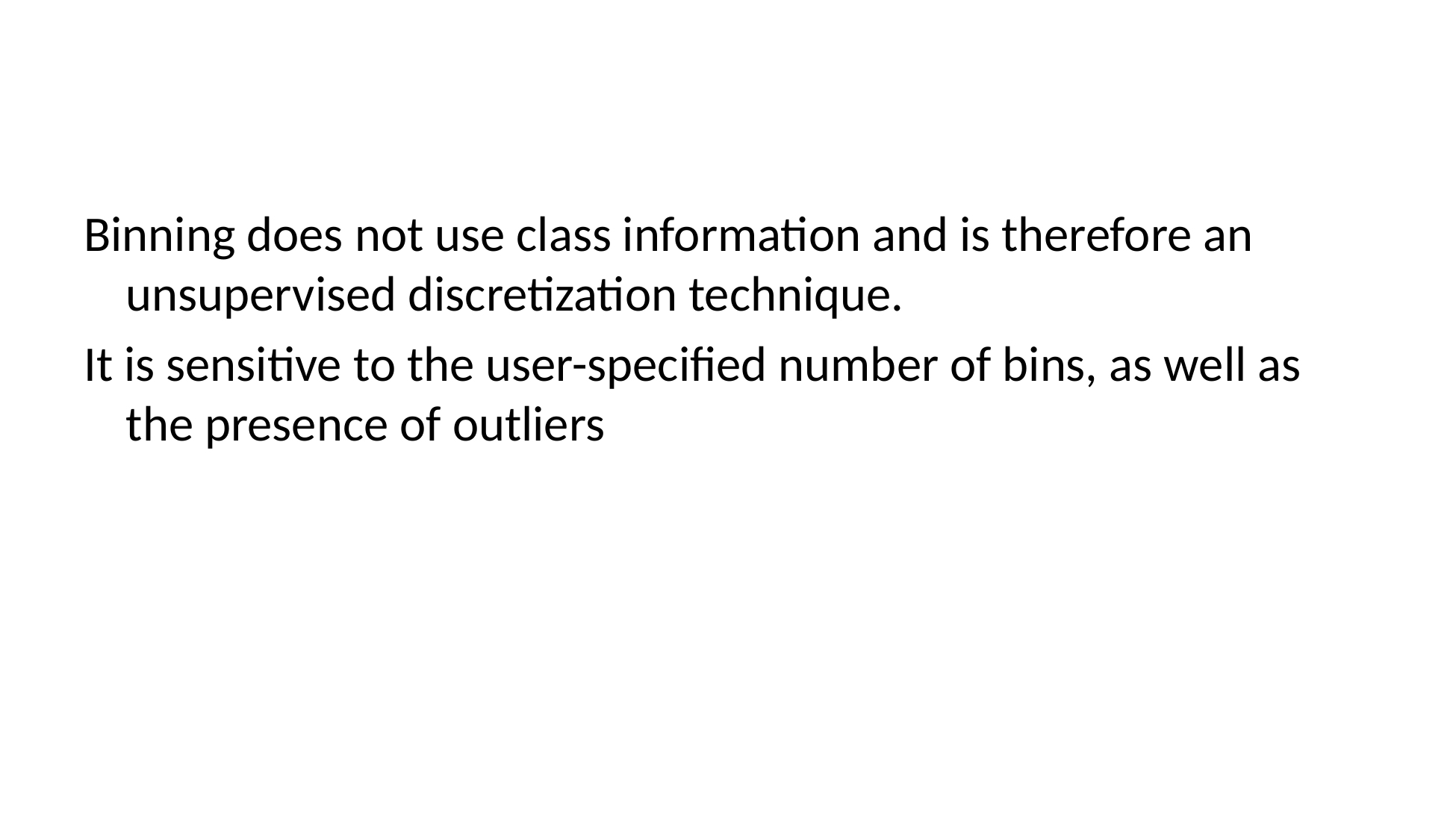

#
Binning does not use class information and is therefore an unsupervised discretization technique.
It is sensitive to the user-specified number of bins, as well as the presence of outliers